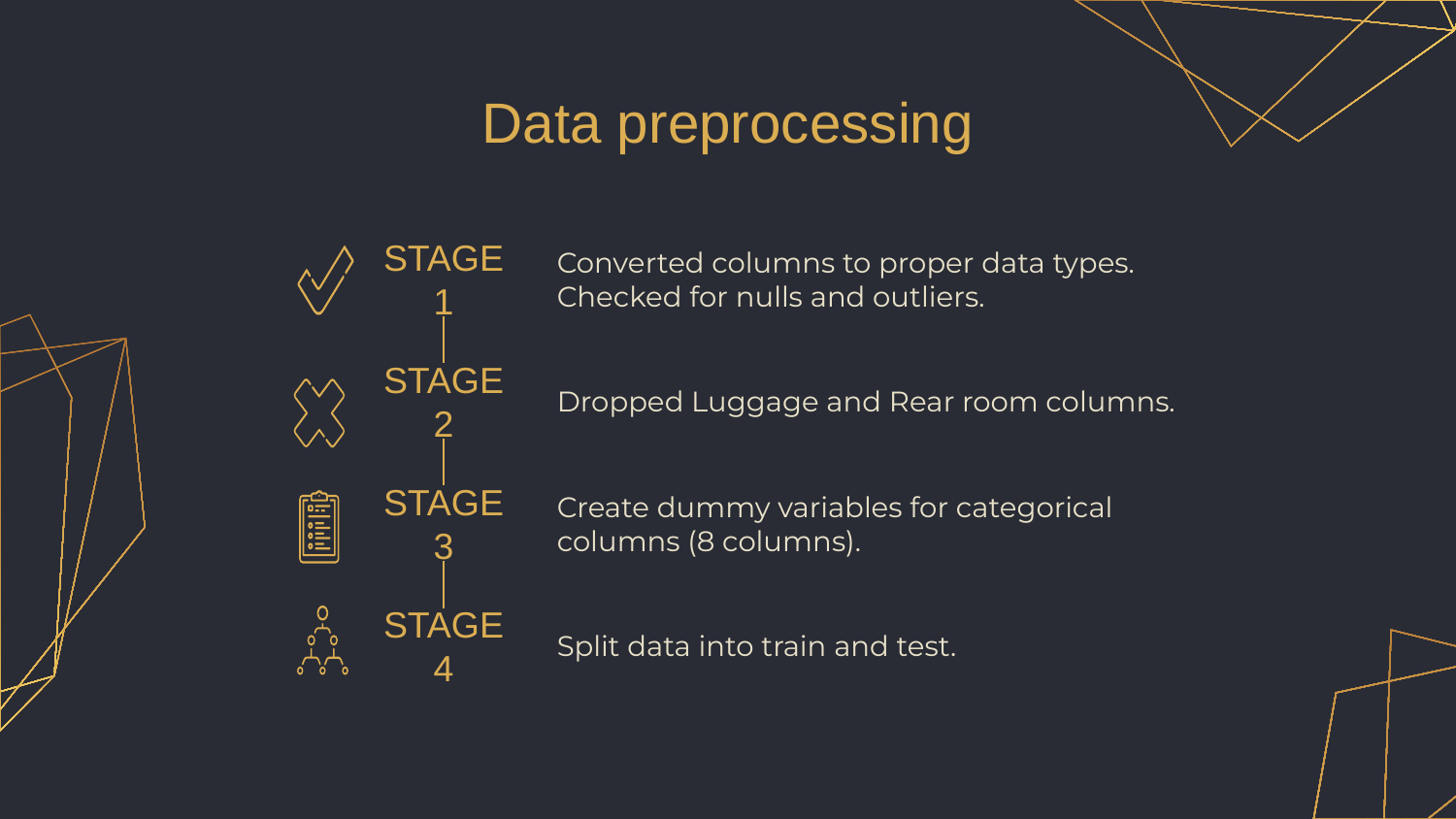

# Data preprocessing
STAGE 1
Converted columns to proper data types. Checked for nulls and outliers.

STAGE 2
Dropped Luggage and Rear room columns.

STAGE 3
Create dummy variables for categorical columns (8 columns).

STAGE 4
Split data into train and test.